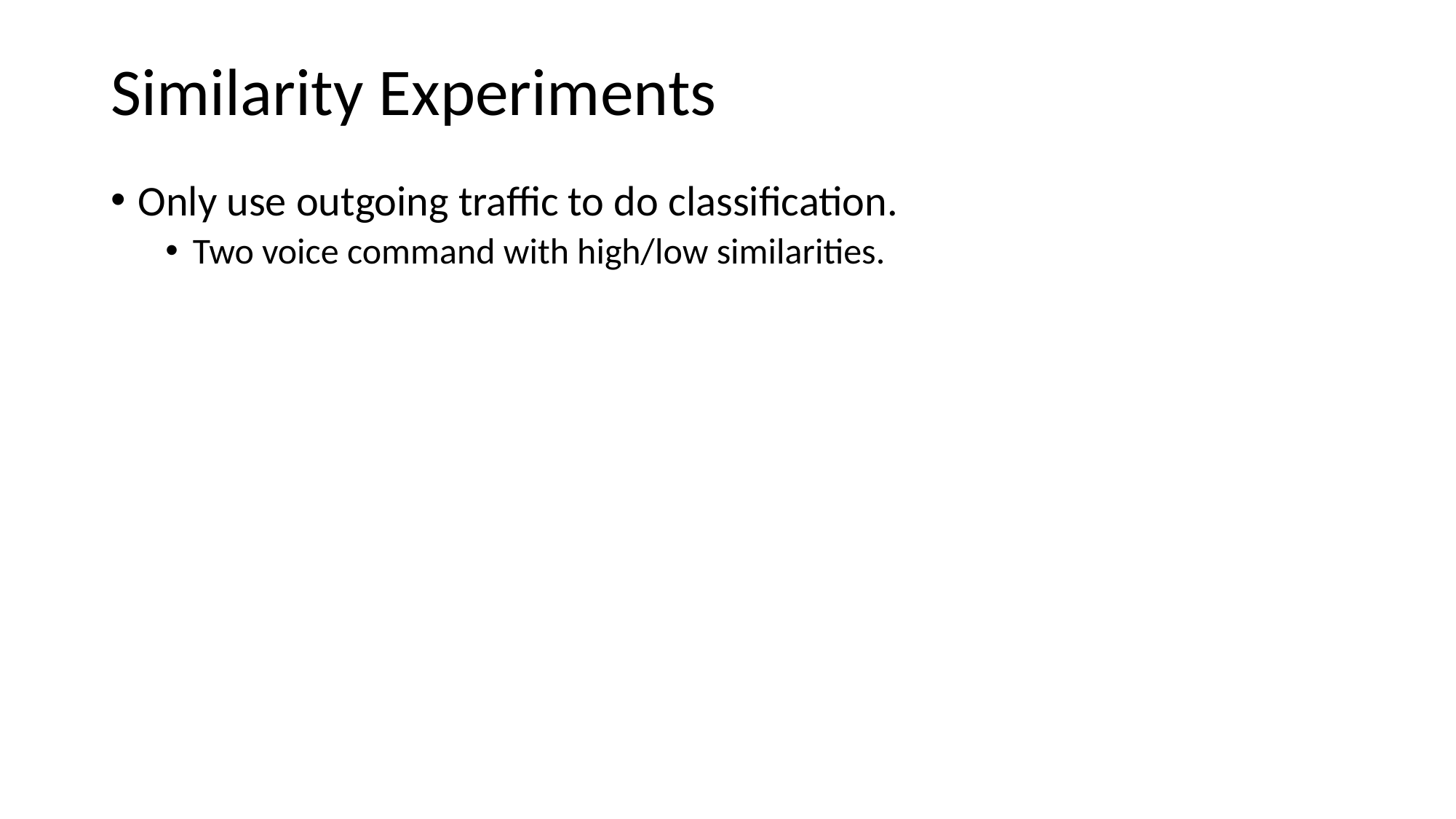

# Similarity Experiments
Only use outgoing traffic to do classification.
Two voice command with high/low similarities.